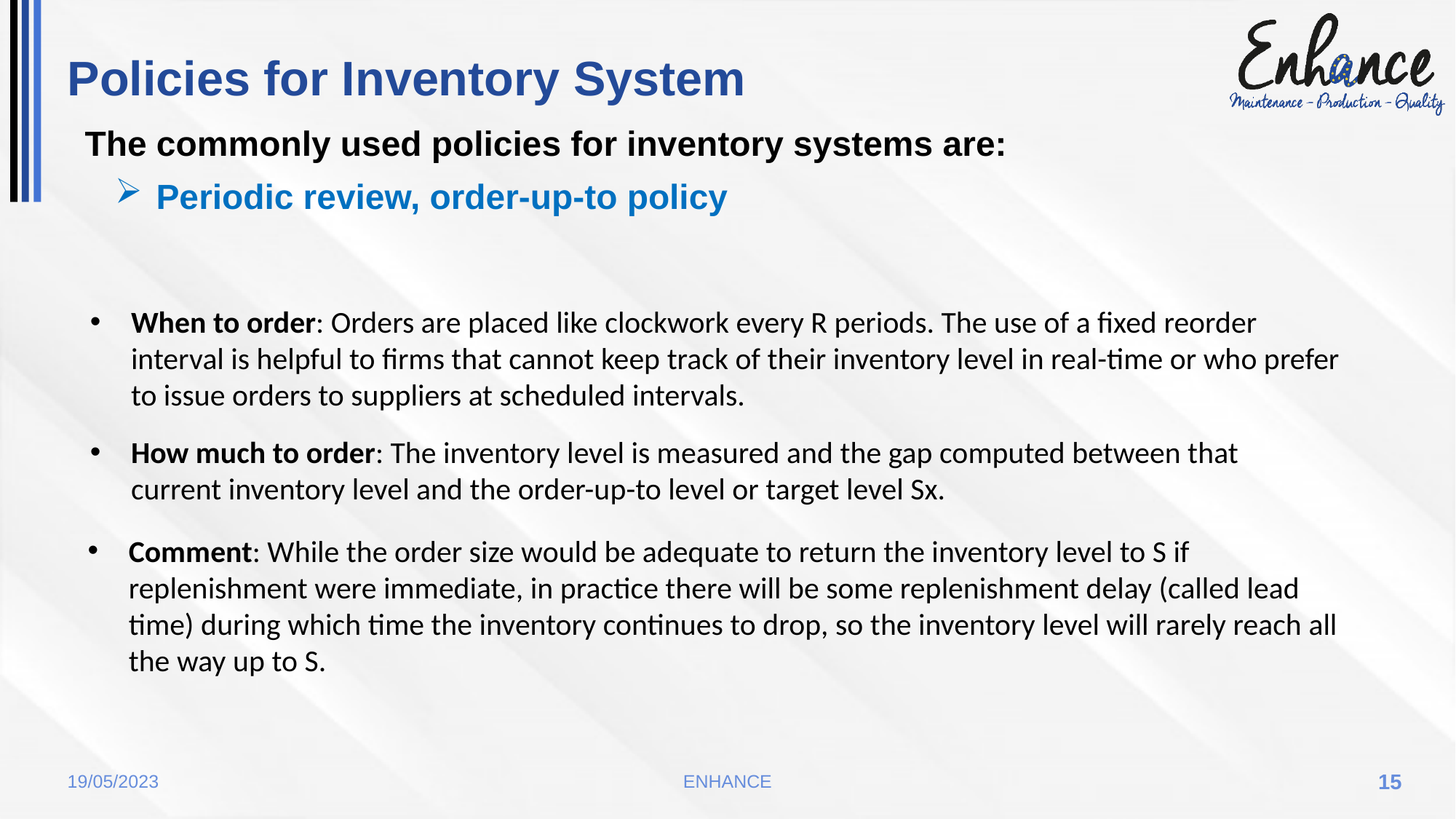

# Policies for Inventory System
The commonly used policies for inventory systems are:
Periodic review, order-up-to policy
When to order: Orders are placed like clockwork every R periods. The use of a fixed reorder interval is helpful to firms that cannot keep track of their inventory level in real-time or who prefer to issue orders to suppliers at scheduled intervals.
How much to order: The inventory level is measured and the gap computed between that current inventory level and the order-up-to level or target level Sx.
Comment: While the order size would be adequate to return the inventory level to S if replenishment were immediate, in practice there will be some replenishment delay (called lead time) during which time the inventory continues to drop, so the inventory level will rarely reach all the way up to S.
19/05/2023
ENHANCE
15